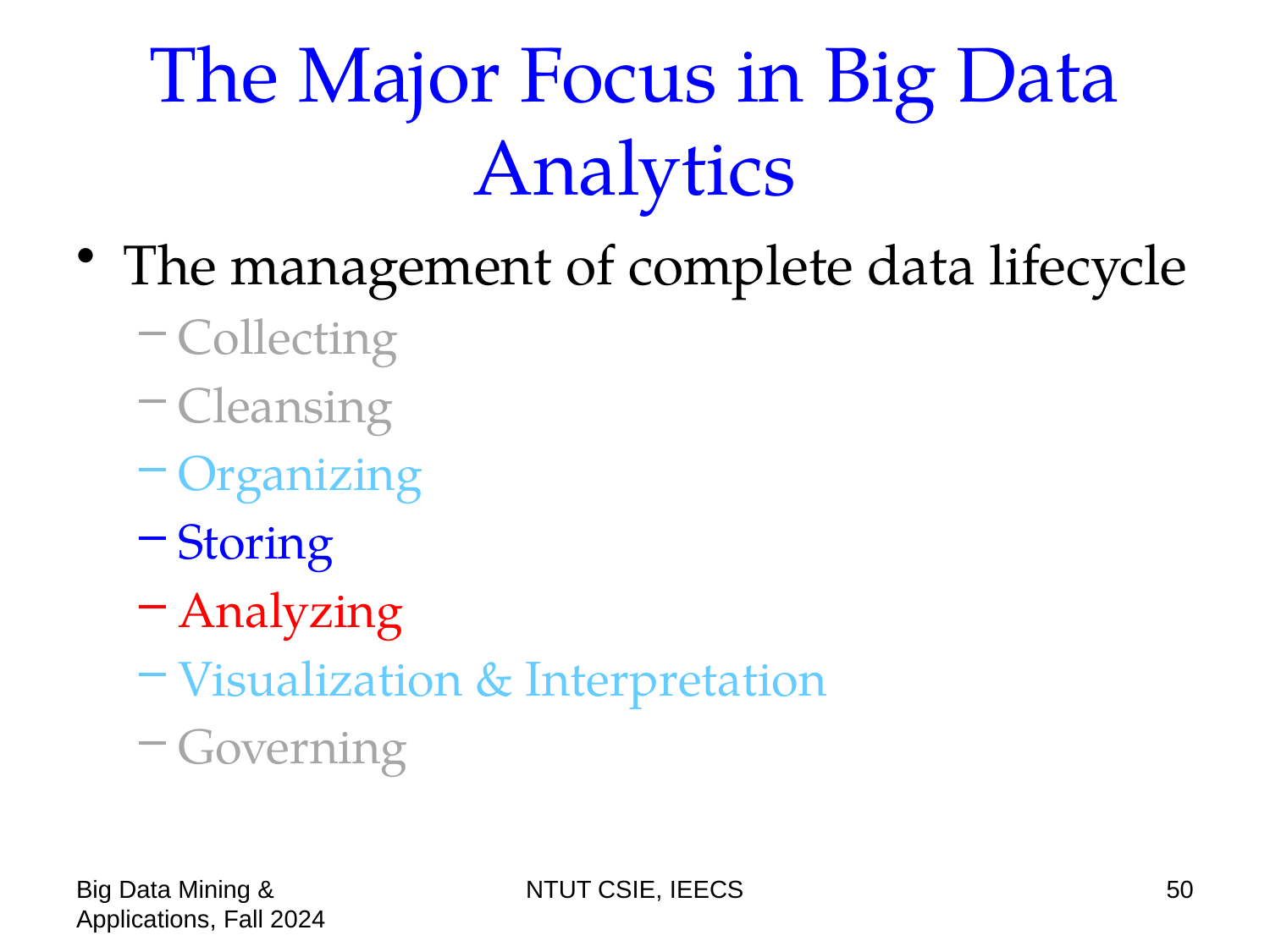

# The Major Focus in Big Data Analytics
The management of complete data lifecycle
Collecting
Cleansing
Organizing
Storing
Analyzing
Visualization & Interpretation
Governing

Big Data Mining & Applications, Fall 2024
NTUT CSIE, IEECS
50